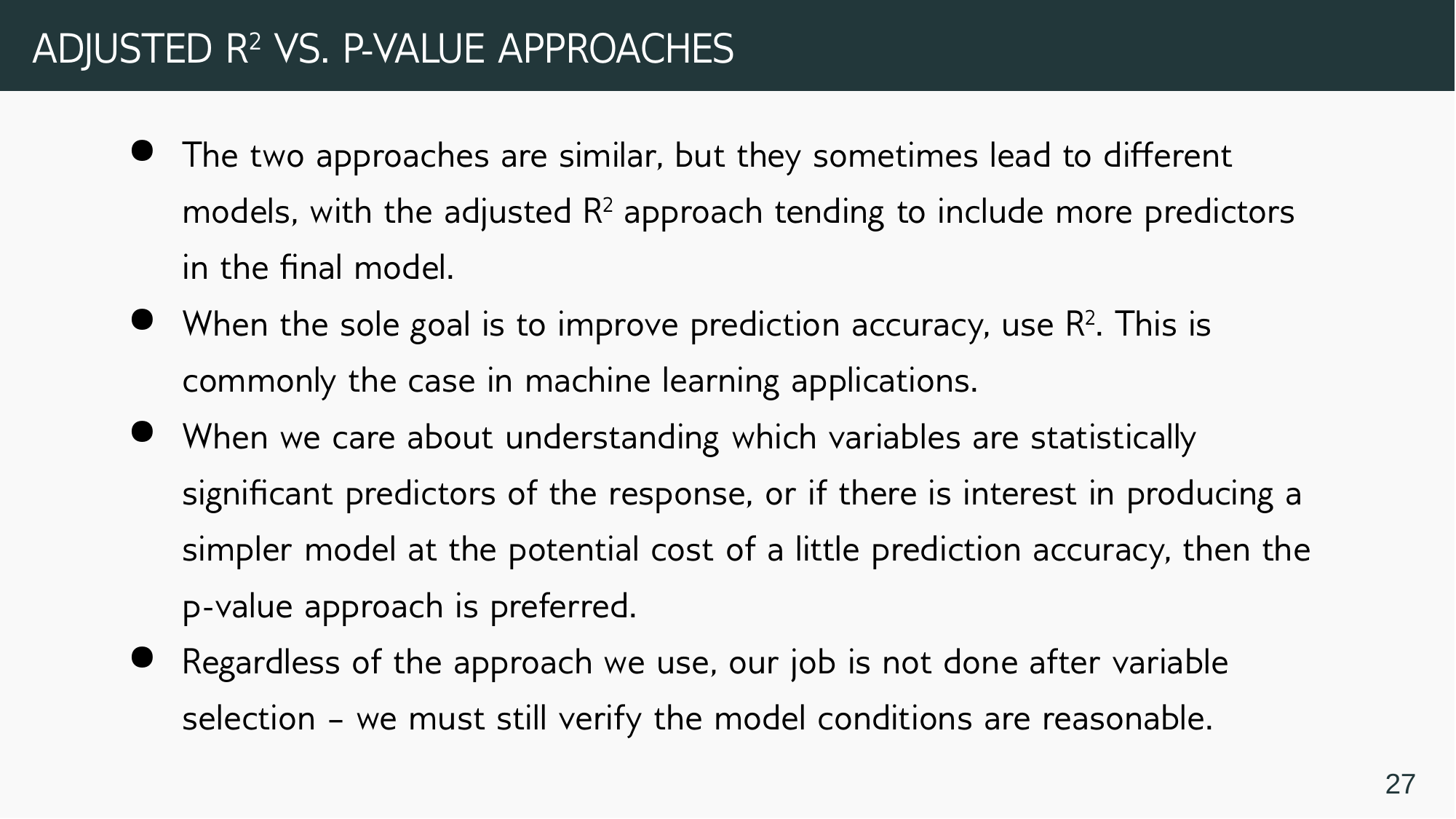

# Adjusted R2 vs. p-value approaches

The two approaches are similar, but they sometimes lead to different models, with the adjusted R2 approach tending to include more predictors in the final model.
When the sole goal is to improve prediction accuracy, use R2. This is commonly the case in machine learning applications.
When we care about understanding which variables are statistically significant predictors of the response, or if there is interest in producing a simpler model at the potential cost of a little prediction accuracy, then the p-value approach is preferred.
Regardless of the approach we use, our job is not done after variable selection – we must still verify the model conditions are reasonable.
27